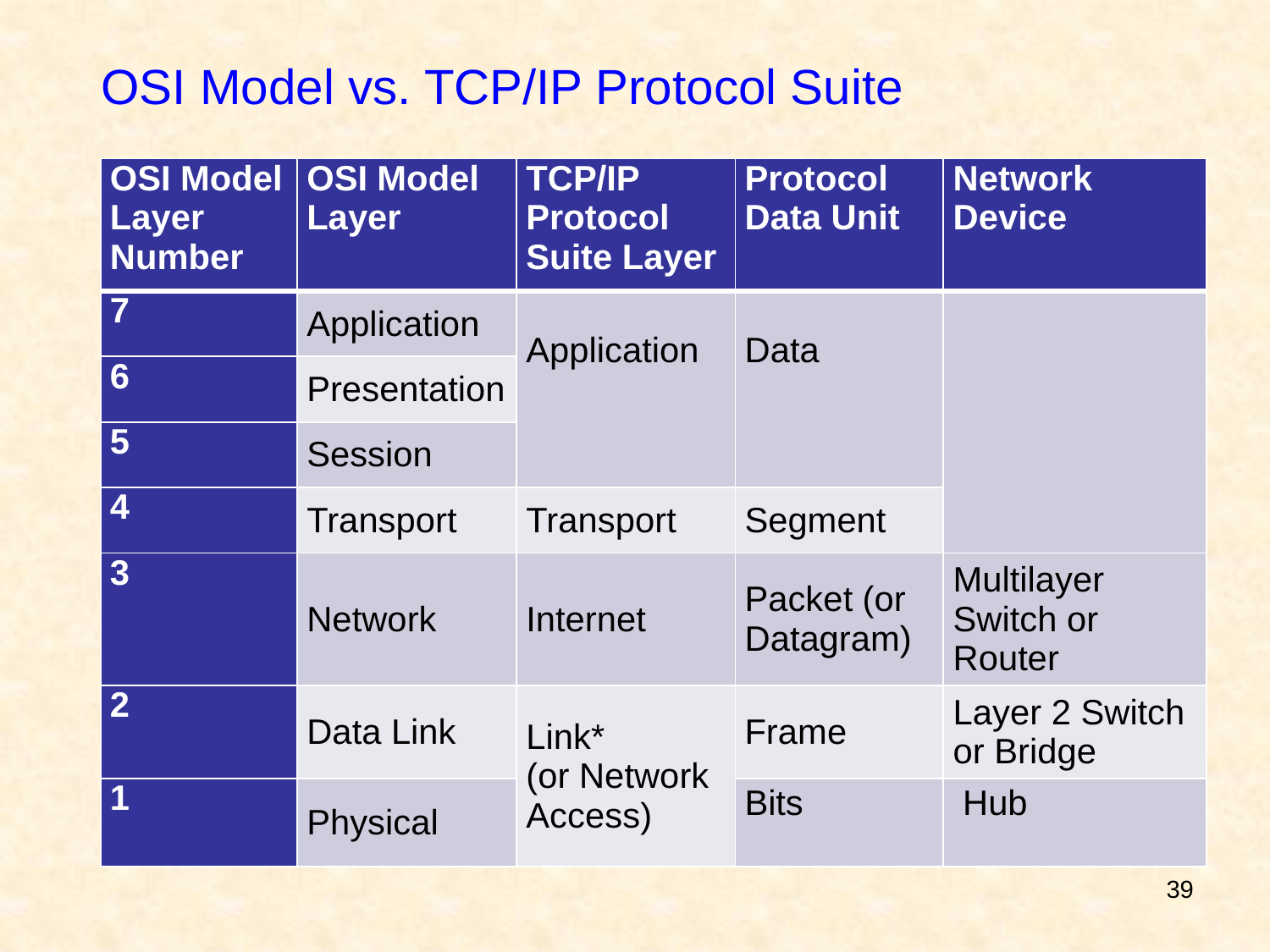

OSI Model vs. TCP/IP Protocol Suite
| OSI Model Layer Number | OSI Model Layer | TCP/IP Protocol Suite Layer | Protocol Data Unit | Network Device |
| --- | --- | --- | --- | --- |
| 7 | Application | Application | Data |  |
| 6 | Presentation |  |  |  |
| 5 | Session |  |  |  |
| 4 | Transport | Transport | Segment |  |
| 3 | Network | Internet | Packet (or Datagram) | Multilayer Switch or Router |
| 2 | Data Link | Link\* (or Network Access) | Frame | Layer 2 Switch or Bridge |
| 1 | Physical |  | Bits | Hub |
39